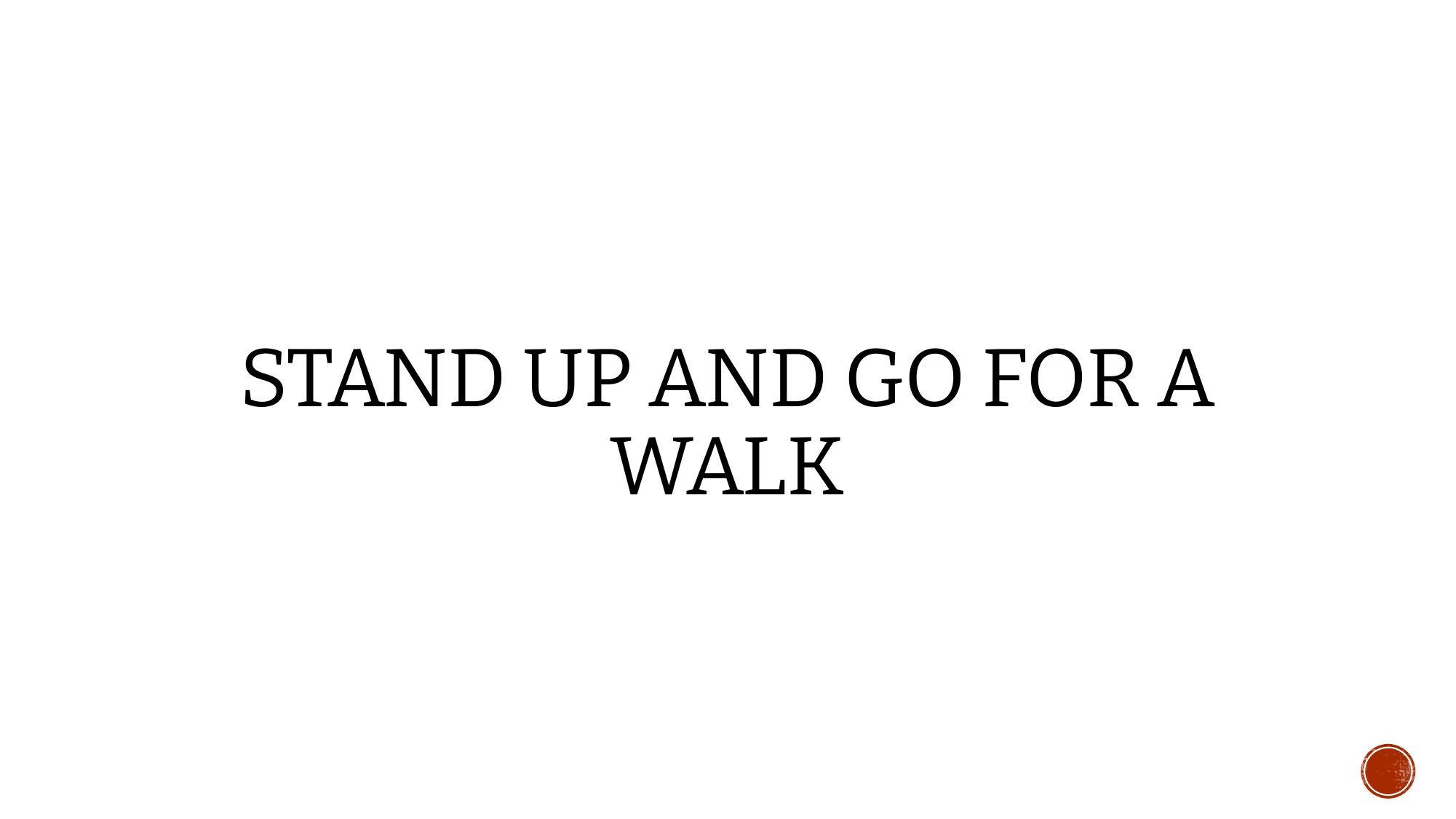

# Stand up and go for a walk